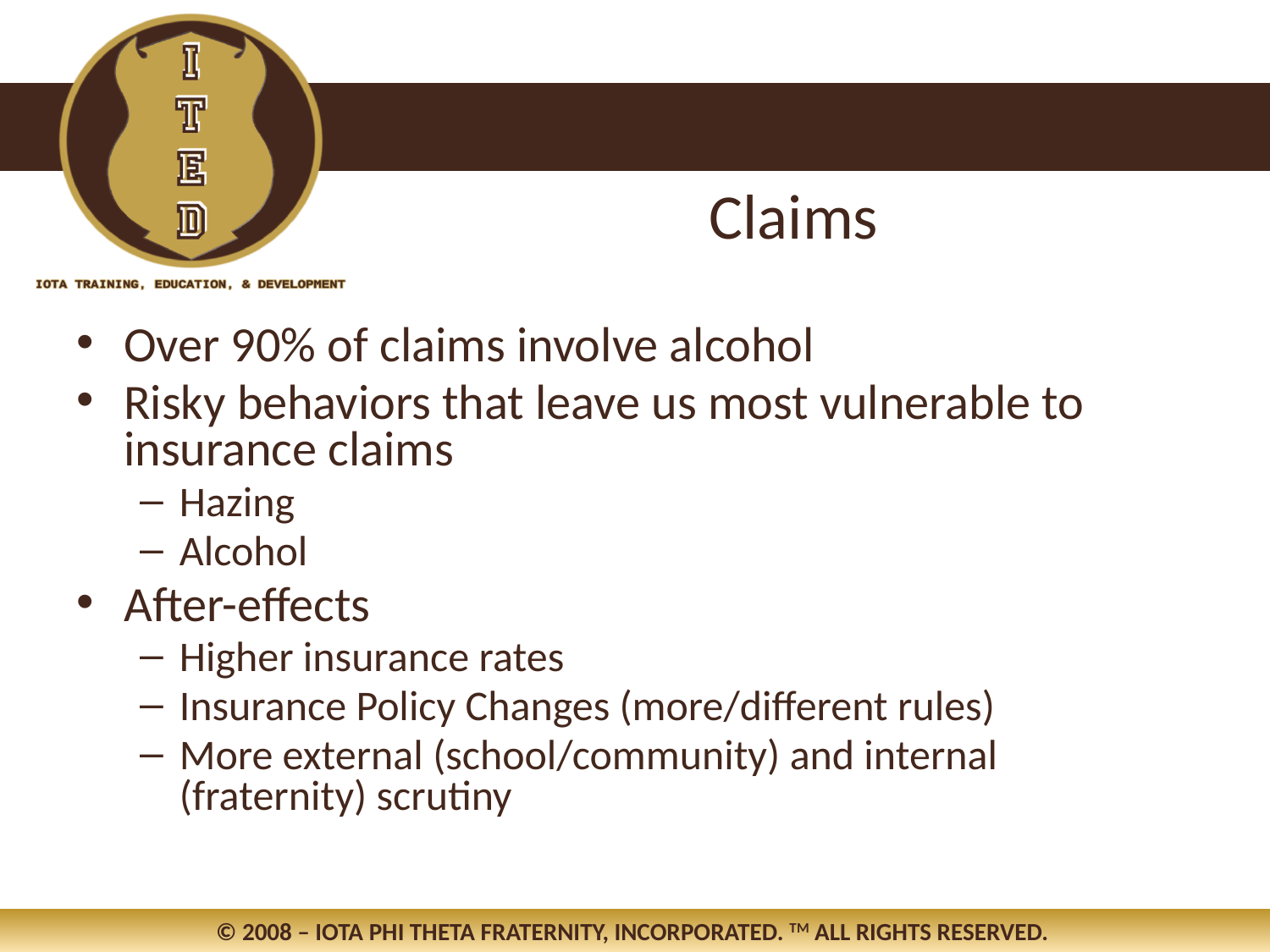

Over 90% of claims involve alcohol
Risky behaviors that leave us most vulnerable to insurance claims
Hazing
Alcohol
After-effects
Higher insurance rates
Insurance Policy Changes (more/different rules)
More external (school/community) and internal (fraternity) scrutiny

Claims